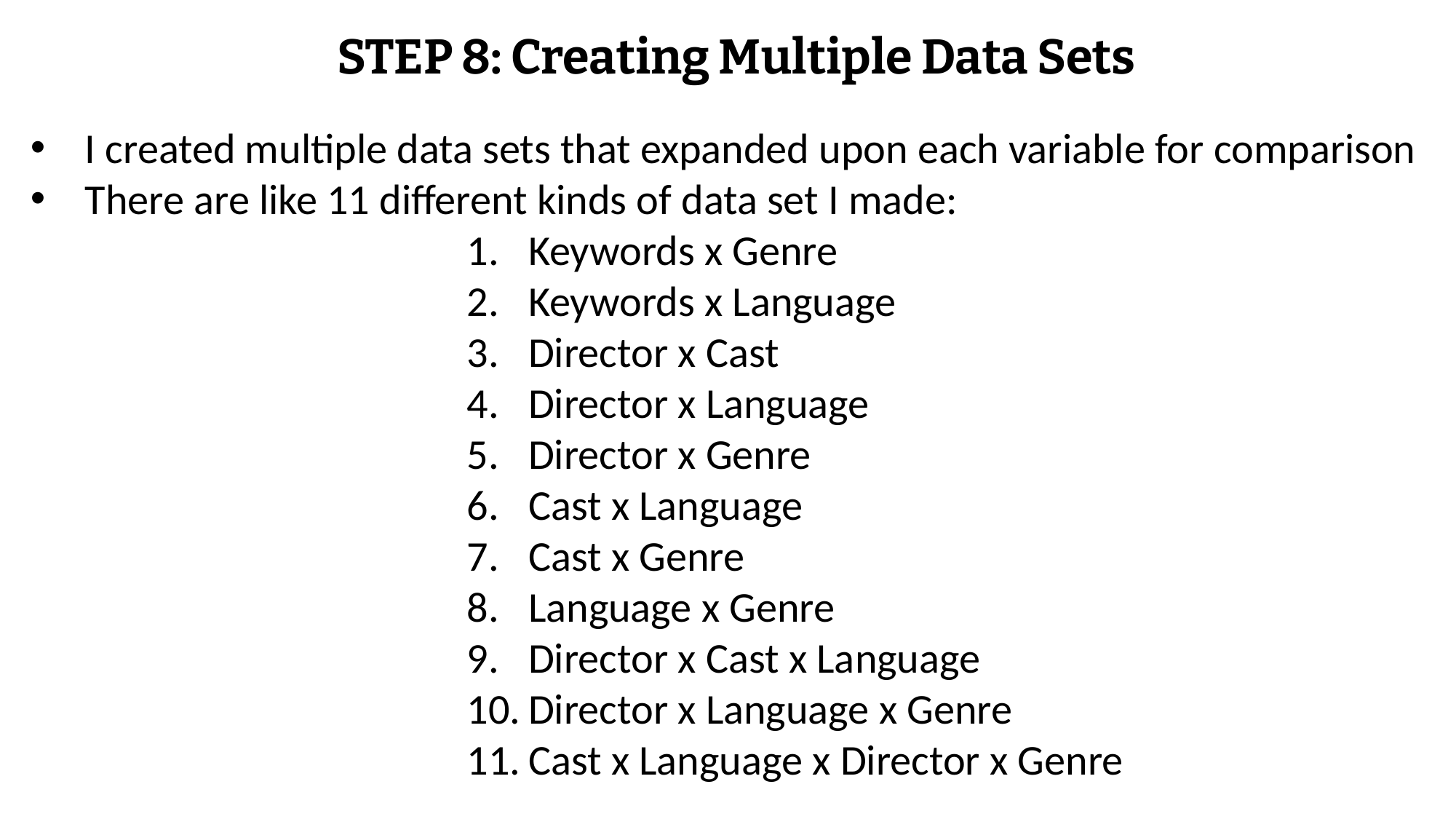

STEP 8: Creating Multiple Data Sets
I created multiple data sets that expanded upon each variable for comparison
There are like 11 different kinds of data set I made:
Keywords x Genre
Keywords x Language
Director x Cast
Director x Language
Director x Genre
Cast x Language
Cast x Genre
Language x Genre
Director x Cast x Language
Director x Language x Genre
Cast x Language x Director x Genre